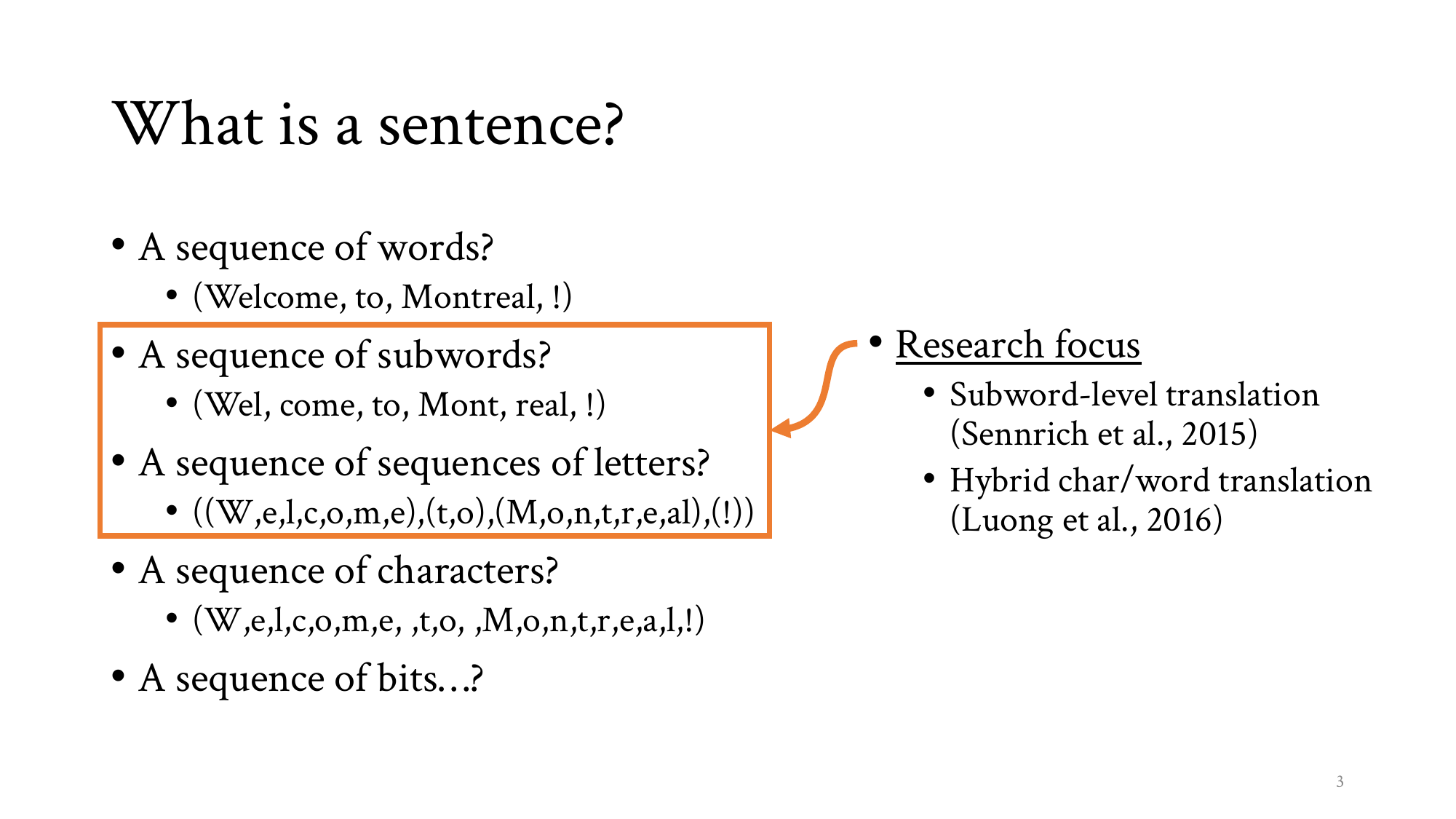

# What is a sentence?
A sequence of words?
(Welcome, to, Montreal, !)
A sequence of subwords?
(Wel, come, to, Mont, real, !)
A sequence of sequences of letters?
((W,e,l,c,o,m,e),(t,o),(M,o,n,t,r,e,al),(!))
A sequence of characters?
(W,e,l,c,o,m,e, ,t,o, ,M,o,n,t,r,e,a,l,!)
A sequence of bits…?
Research focus
Subword-level translation
(Sennrich et al., 2015)
Hybrid char/word translation
(Luong et al., 2016)

3